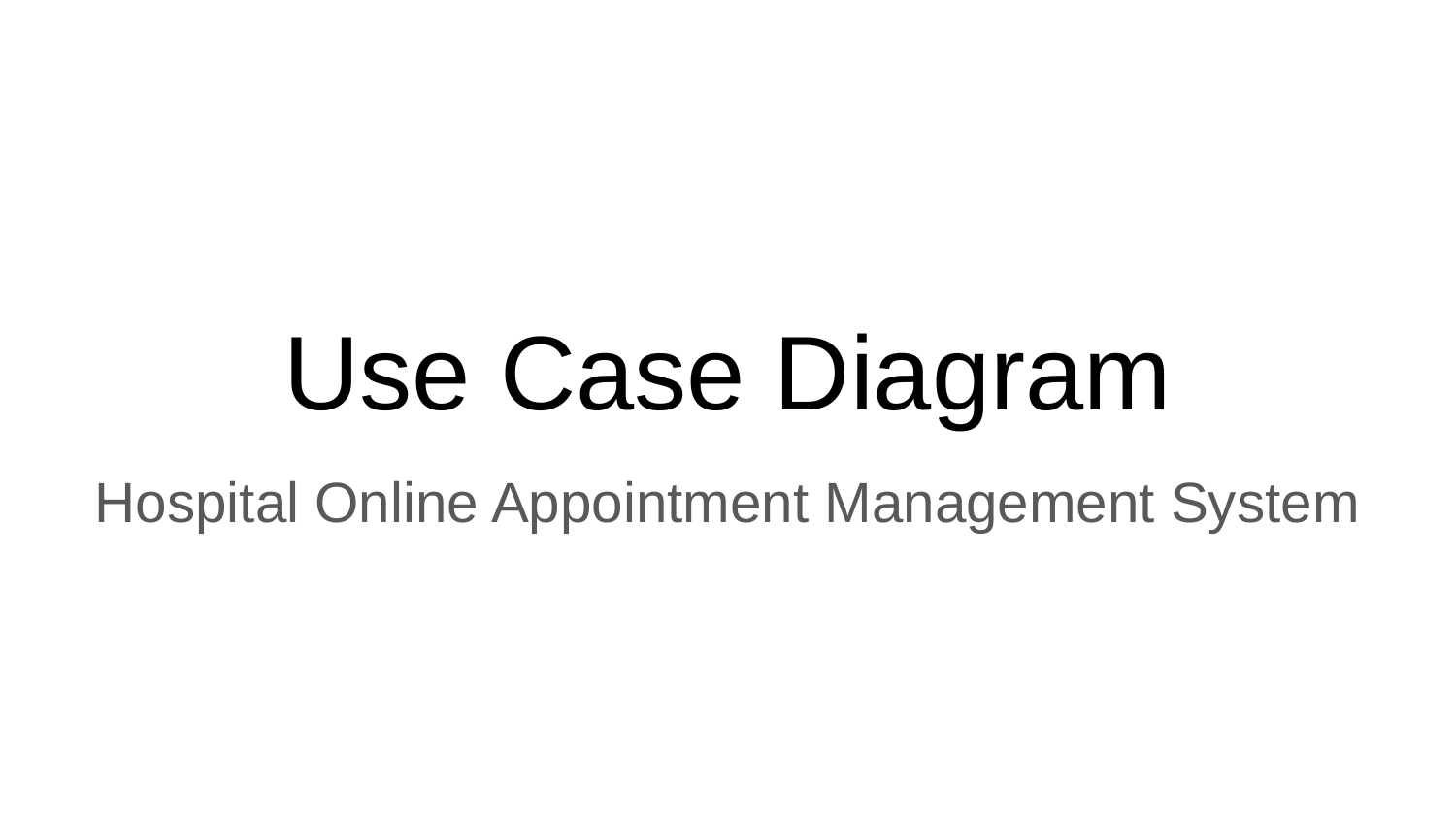

# Use Case Diagram
Hospital Online Appointment Management System